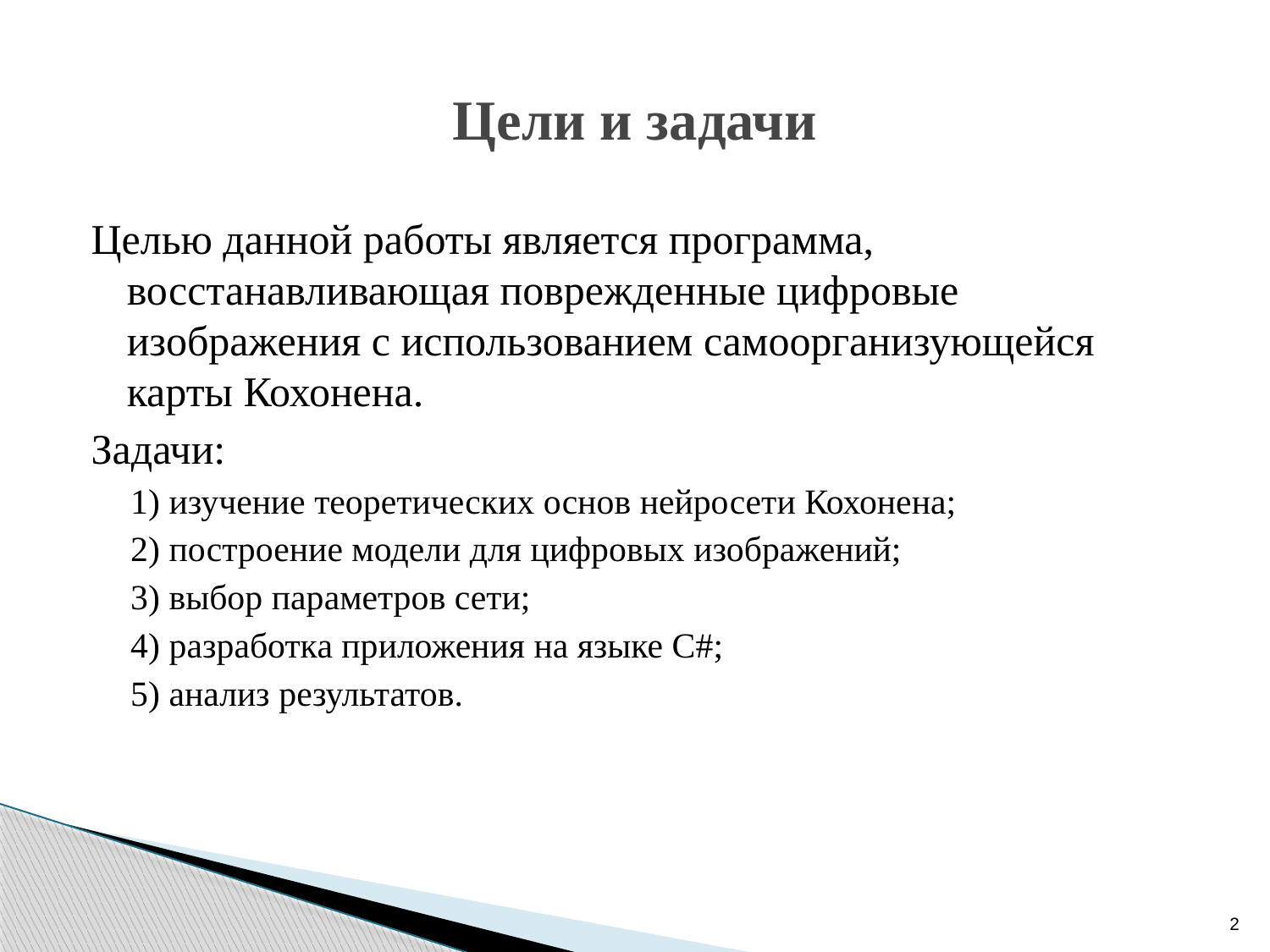

# Цели и задачи
Целью данной работы является программа, восстанавливающая поврежденные цифровые изображения с использованием самоорганизующейся карты Кохонена.
Задачи:
1) изучение теоретических основ нейросети Кохонена;
2) построение модели для цифровых изображений;
3) выбор параметров сети;
4) разработка приложения на языке С#;
5) анализ результатов.
2